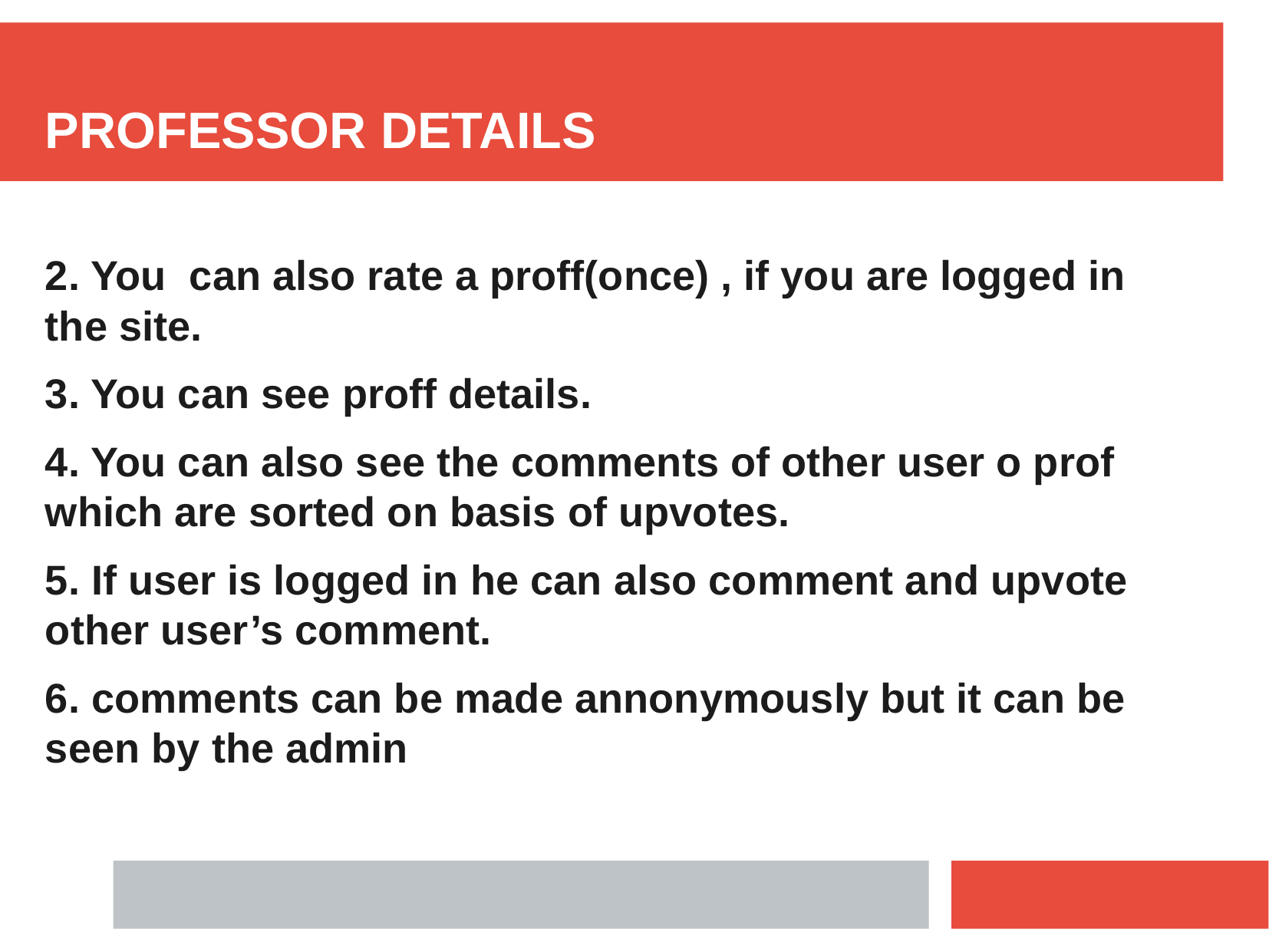

PROFESSOR DETAILS
2. You  can also rate a proff(once) , if you are logged in the site.
3. You can see proff details.
4. You can also see the comments of other user o prof which are sorted on basis of upvotes.
5. If user is logged in he can also comment and upvote other user’s comment.
6. comments can be made annonymously but it can be seen by the admin